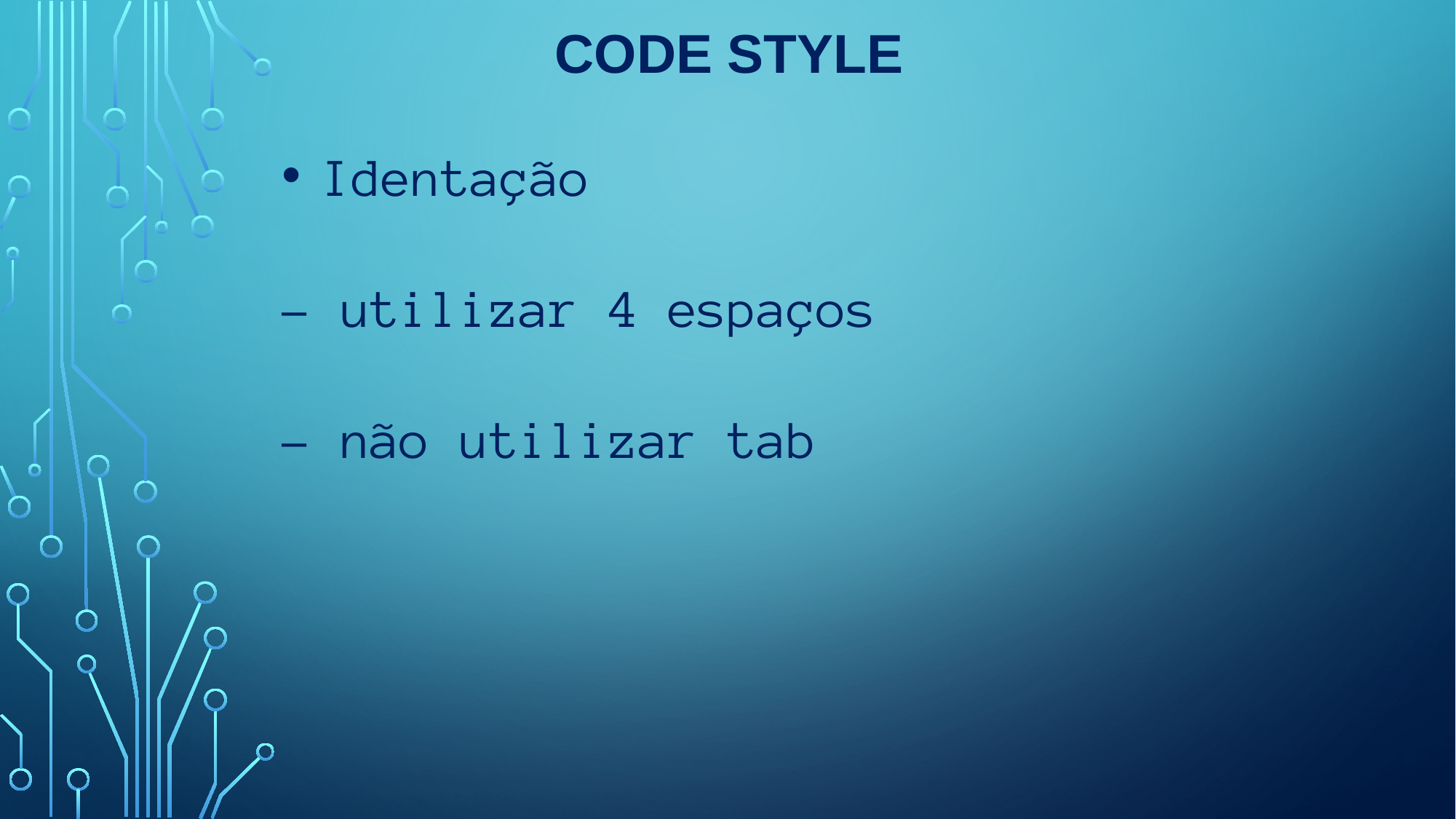

# Code Style
Identação

- utilizar 4 espaços

- não utilizar tab